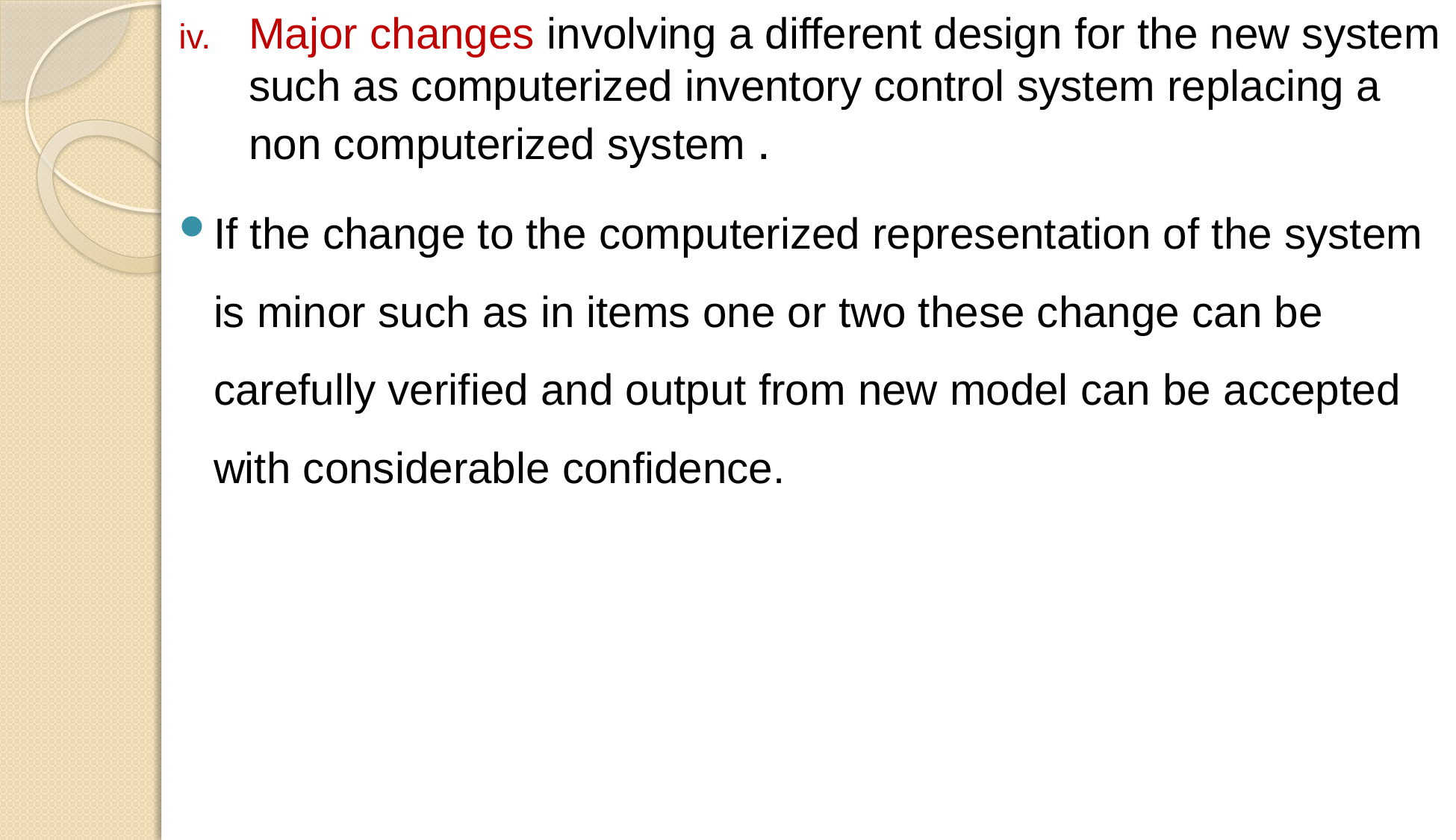

Major changes involving a different design for the new system such as computerized inventory control system replacing a non computerized system .
If the change to the computerized representation of the system is minor such as in items one or two these change can be carefully verified and output from new model can be accepted with considerable confidence.